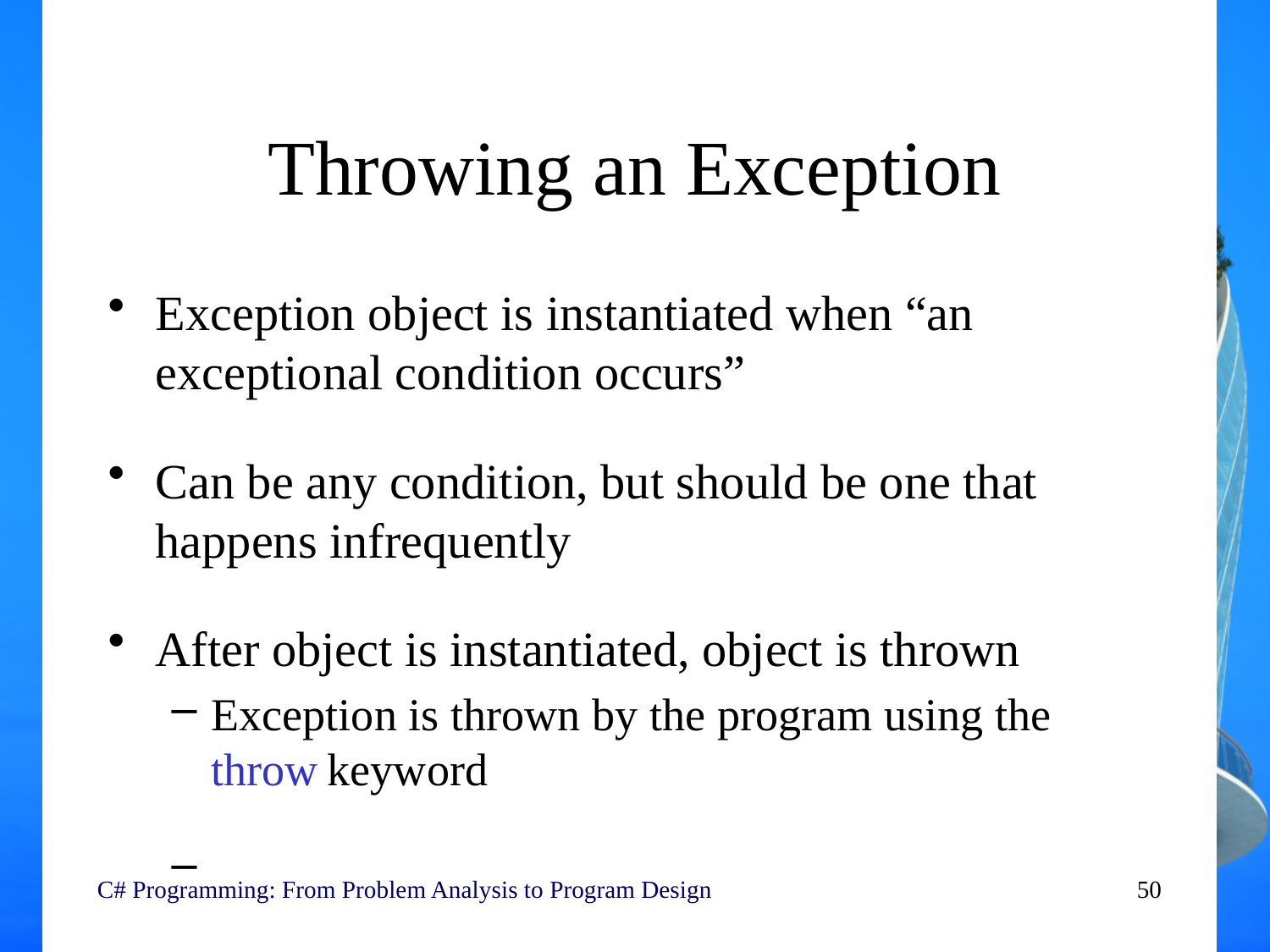

# Throwing an Exception
Exception object is instantiated when “an exceptional condition occurs”
Can be any condition, but should be one that happens infrequently
After object is instantiated, object is thrown
Exception is thrown by the program using the throw keyword

C# Programming: From Problem Analysis to Program Design

50